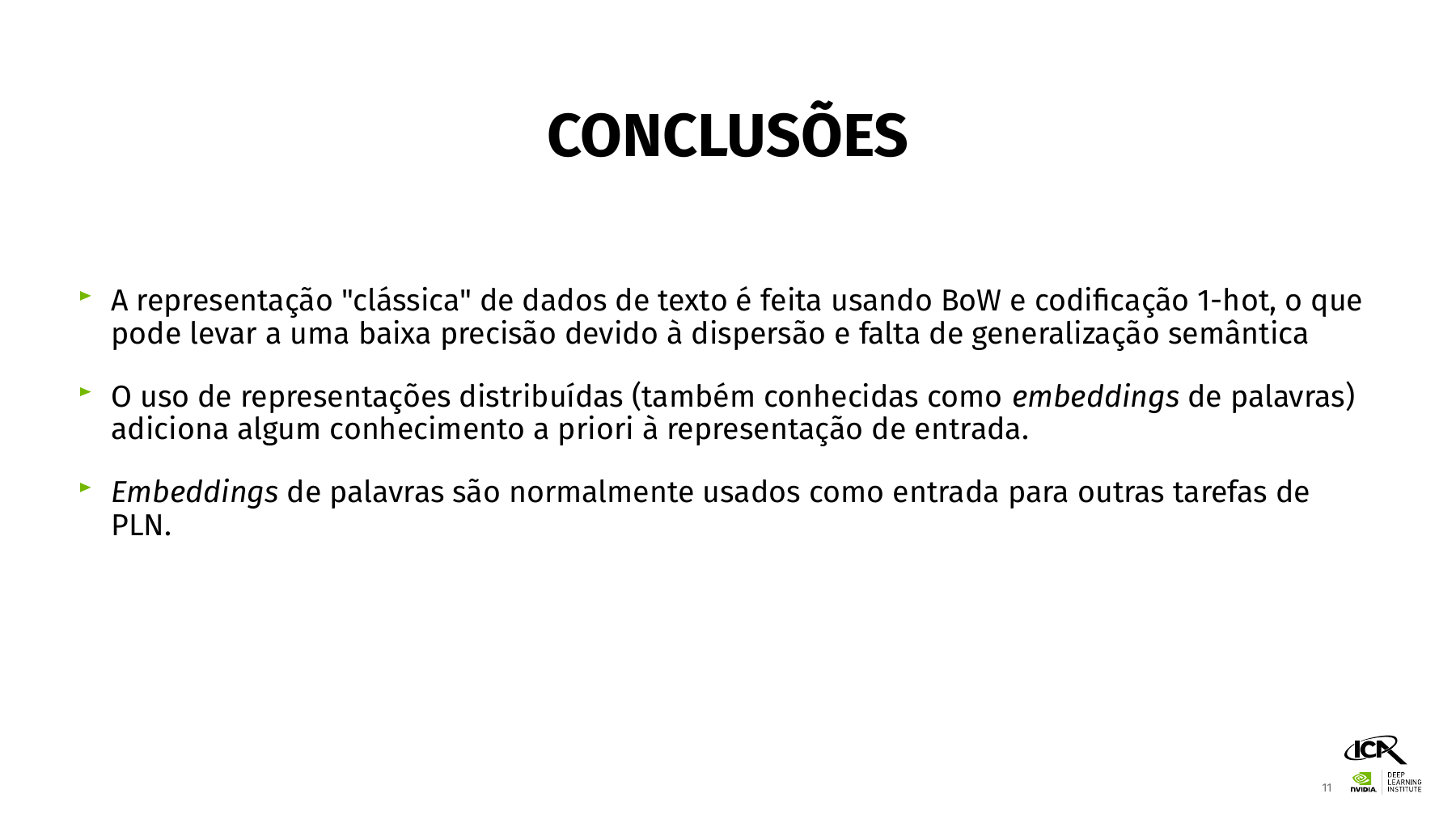

# Conclusões

A representação "clássica" de dados de texto é feita usando BoW e codificação 1-hot, o que pode levar a uma baixa precisão devido à dispersão e falta de generalização semântica
O uso de representações distribuídas (também conhecidas como embeddings de palavras) adiciona algum conhecimento a priori à representação de entrada.
Embeddings de palavras são normalmente usados como entrada para outras tarefas de PLN.